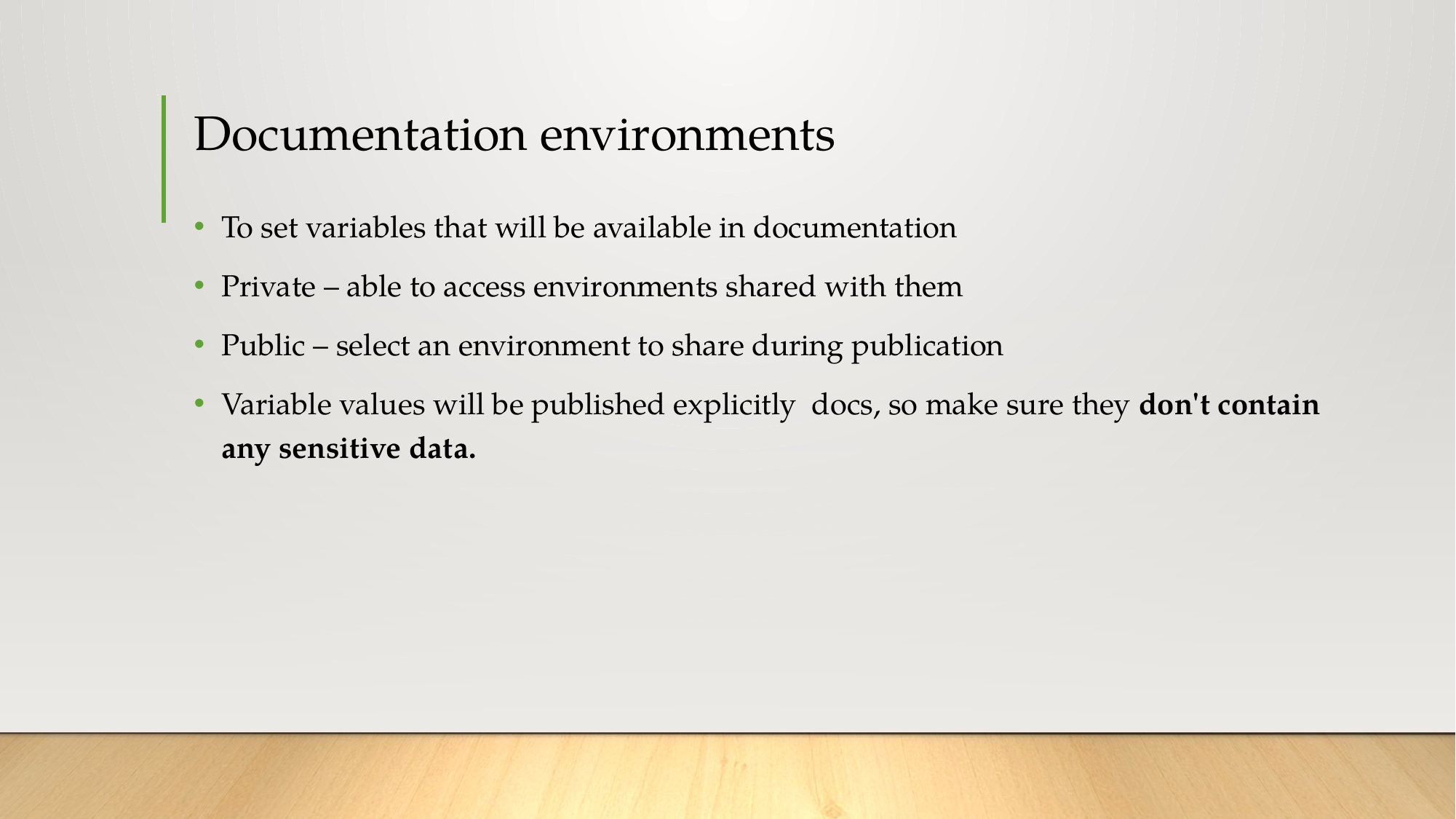

# Documentation environments
To set variables that will be available in documentation
Private – able to access environments shared with them
Public – select an environment to share during publication
Variable values will be published explicitly  docs, so make sure they don't contain any sensitive data.